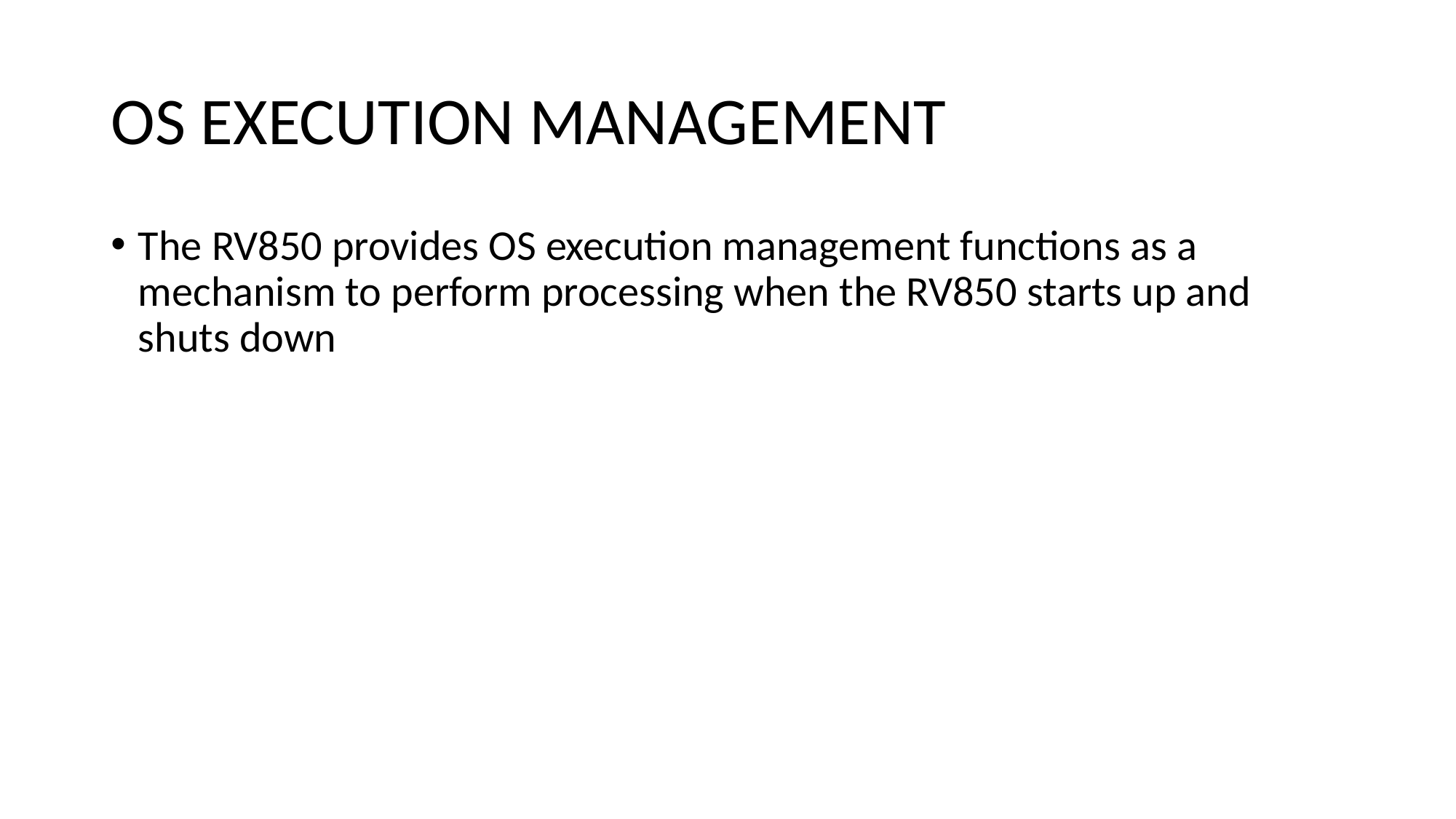

# OS EXECUTION MANAGEMENT
The RV850 provides OS execution management functions as a mechanism to perform processing when the RV850 starts up and shuts down